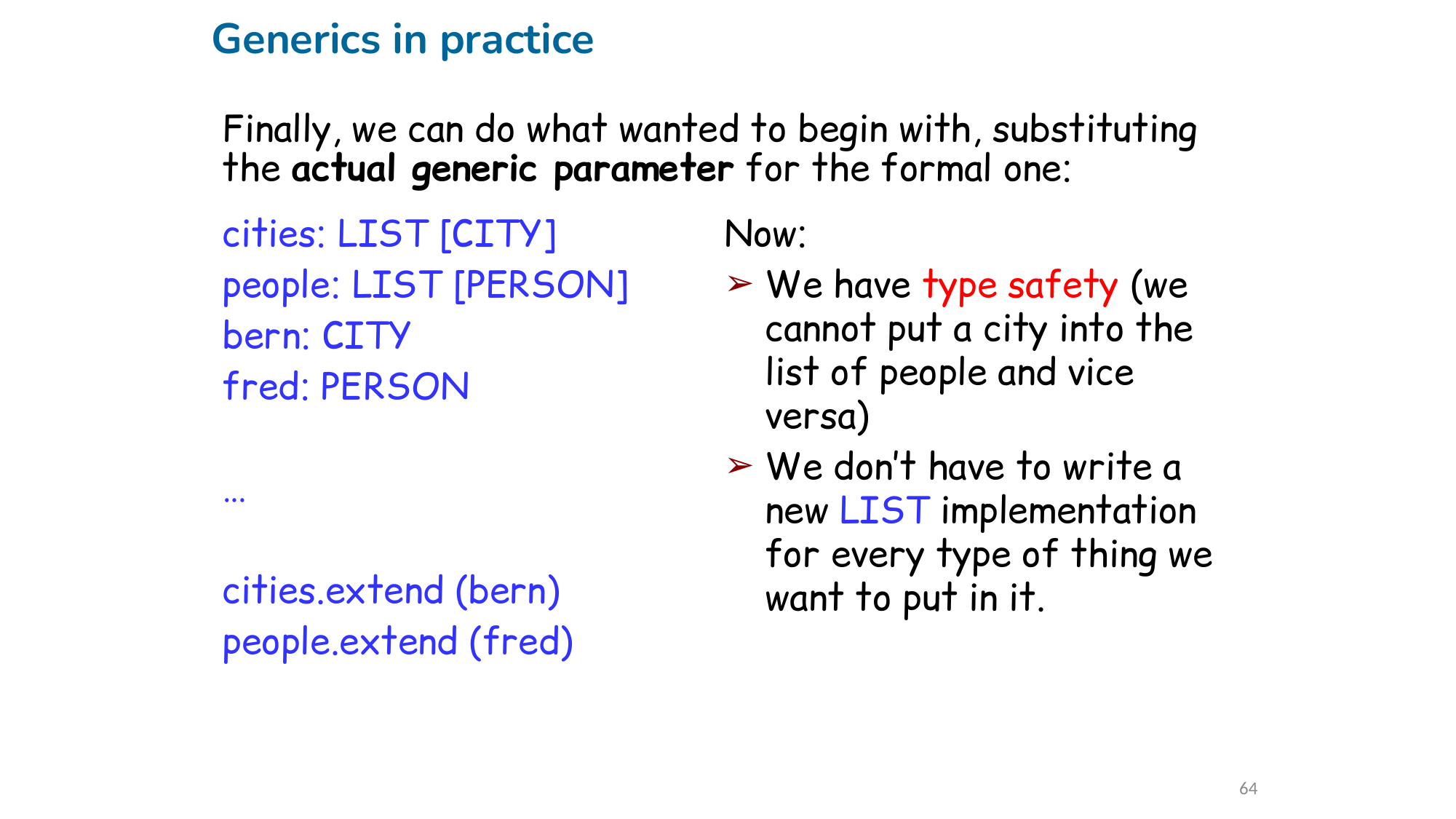

# Generics in practice
Finally, we can do what wanted to begin with, substituting the actual generic parameter for the formal one:
cities: LIST [CITY]
people: LIST [PERSON]
bern: CITY
fred: PERSON

…

cities.extend (bern)
people.extend (fred)
Now:
We have type safety (we cannot put a city into the list of people and vice versa)
We don’t have to write a new LIST implementation for every type of thing we want to put in it.
64